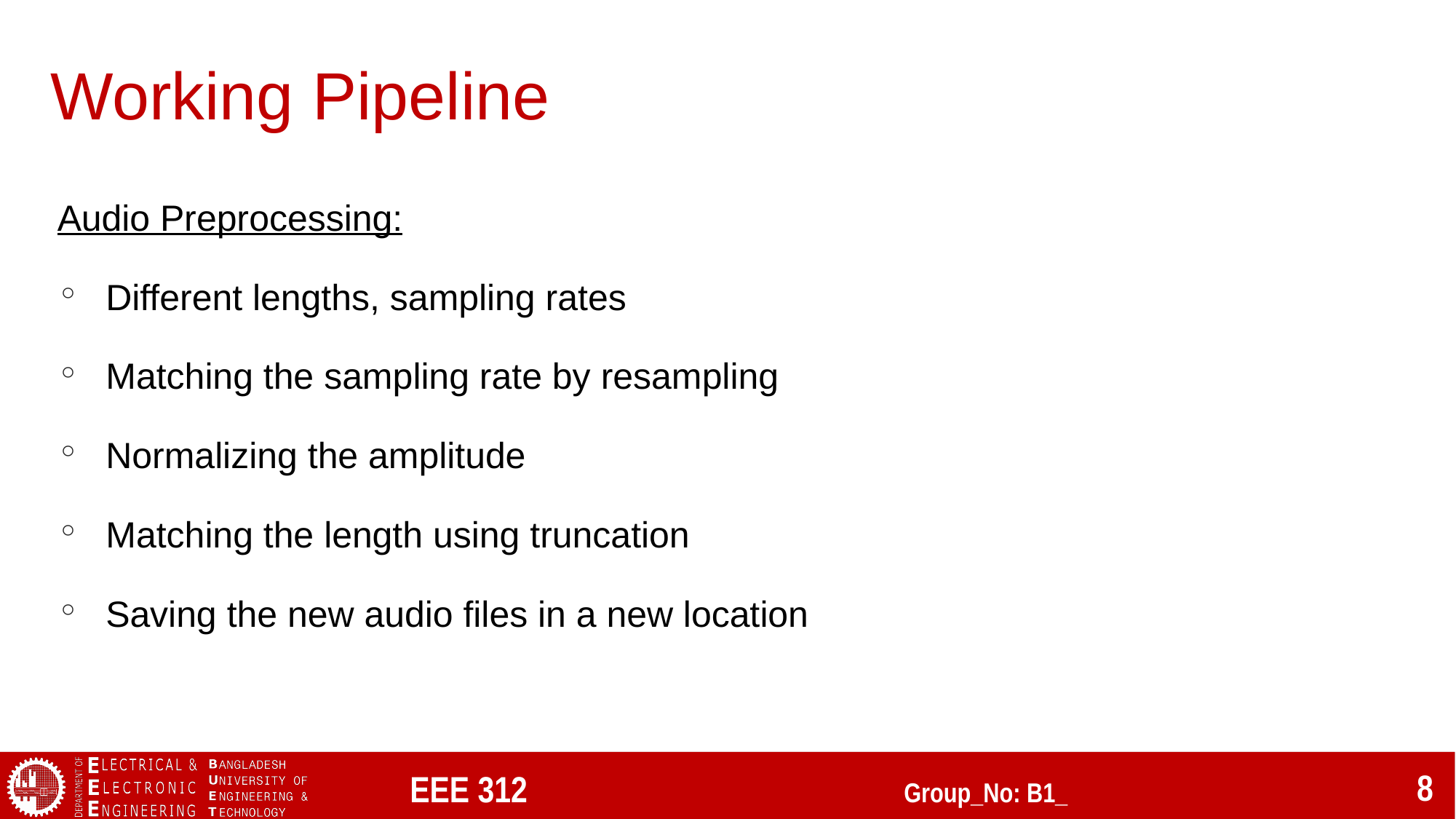

# Working Pipeline
Audio Preprocessing:
Different lengths, sampling rates
Matching the sampling rate by resampling
Normalizing the amplitude
Matching the length using truncation
Saving the new audio files in a new location

       EEE 312                                             Group_No: B1_
8